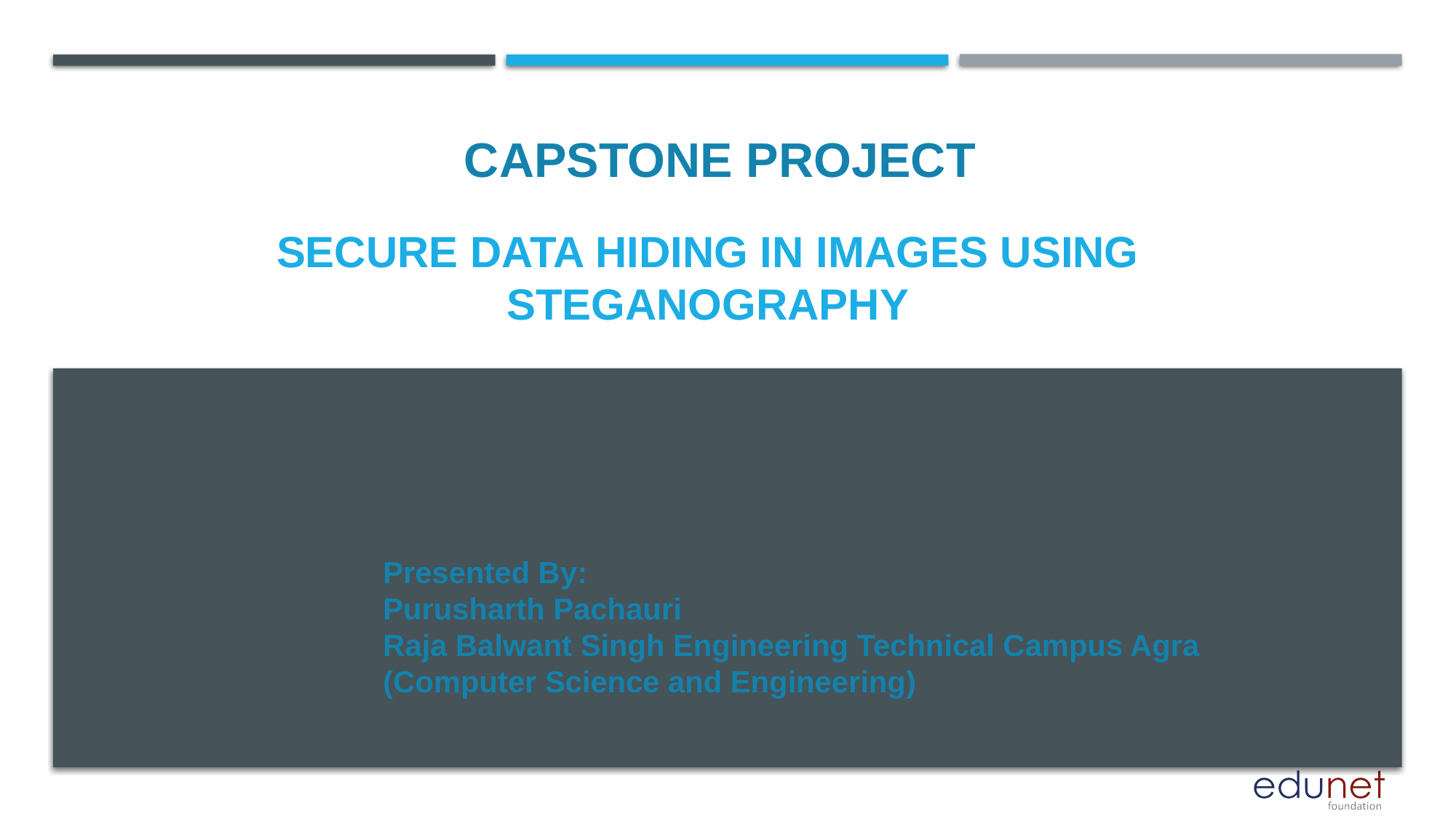

CAPSTONE PROJECT
# Secure Data hiding in images using Steganography
Presented By:
Purusharth Pachauri
Raja Balwant Singh Engineering Technical Campus Agra
(Computer Science and Engineering)